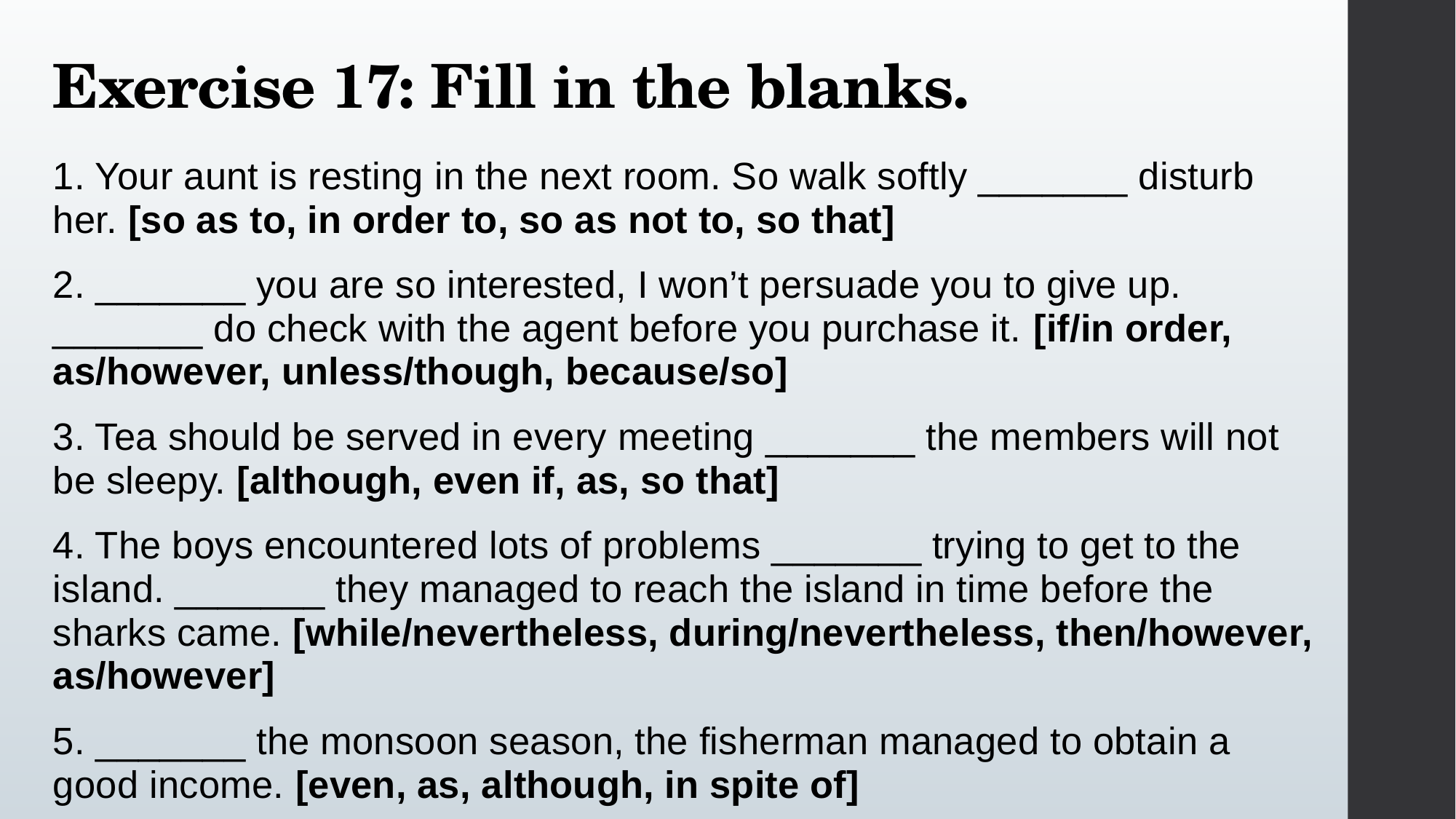

# Exercise 17: Fill in the blanks.
1. Your aunt is resting in the next room. So walk softly _______ disturb her. [so as to, in order to, so as not to, so that]
2. _______ you are so interested, I won’t persuade you to give up. _______ do check with the agent before you purchase it. [if/in order, as/however, unless/though, because/so]
3. Tea should be served in every meeting _______ the members will not be sleepy. [although, even if, as, so that]
4. The boys encountered lots of problems _______ trying to get to the island. _______ they managed to reach the island in time before the sharks came. [while/nevertheless, during/nevertheless, then/however, as/however]
5. _______ the monsoon season, the fisherman managed to obtain a good income. [even, as, although, in spite of]